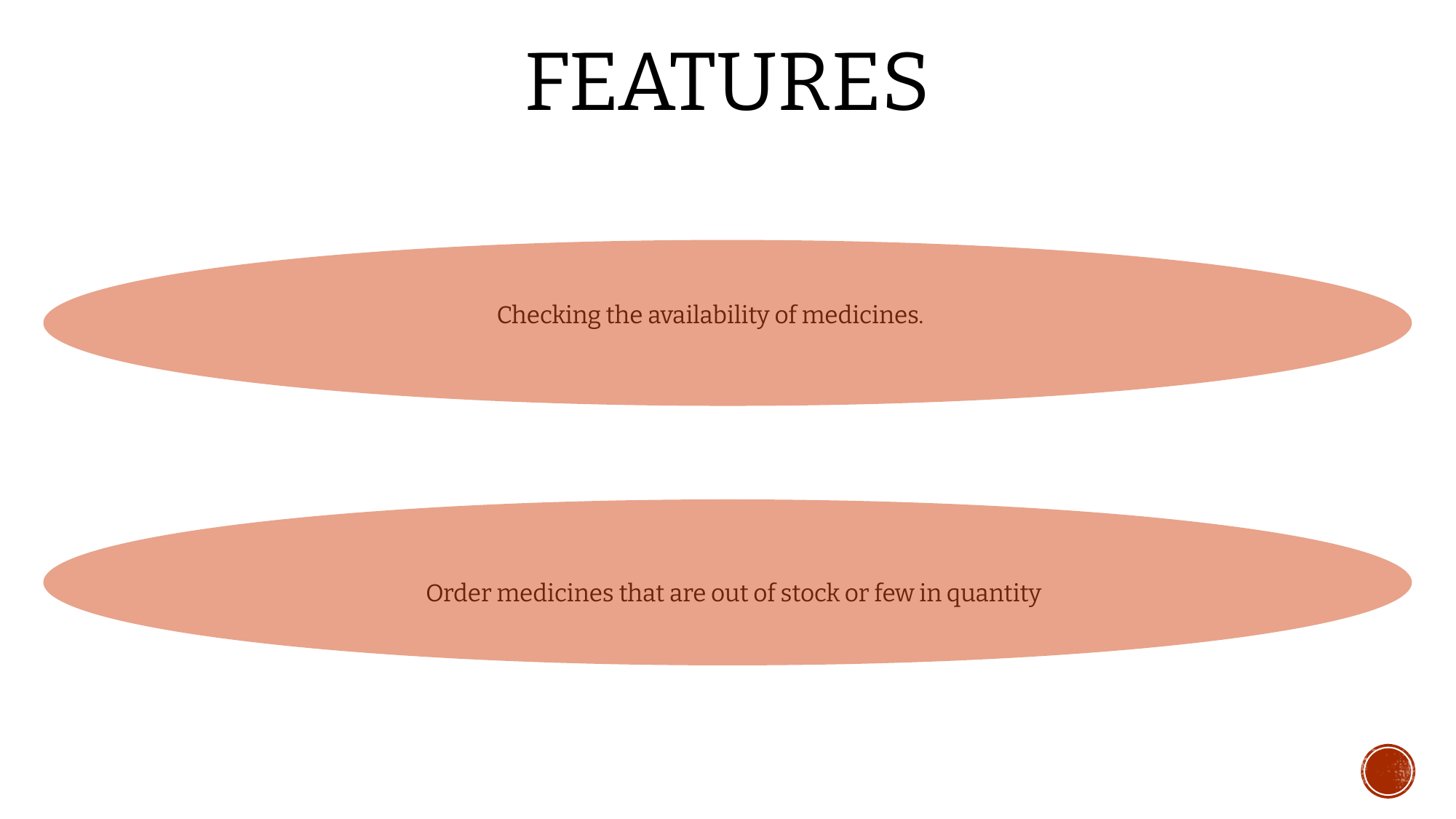

# FEATURES

Checking the availability of medicines.

Order medicines that are out of stock or few in quantity